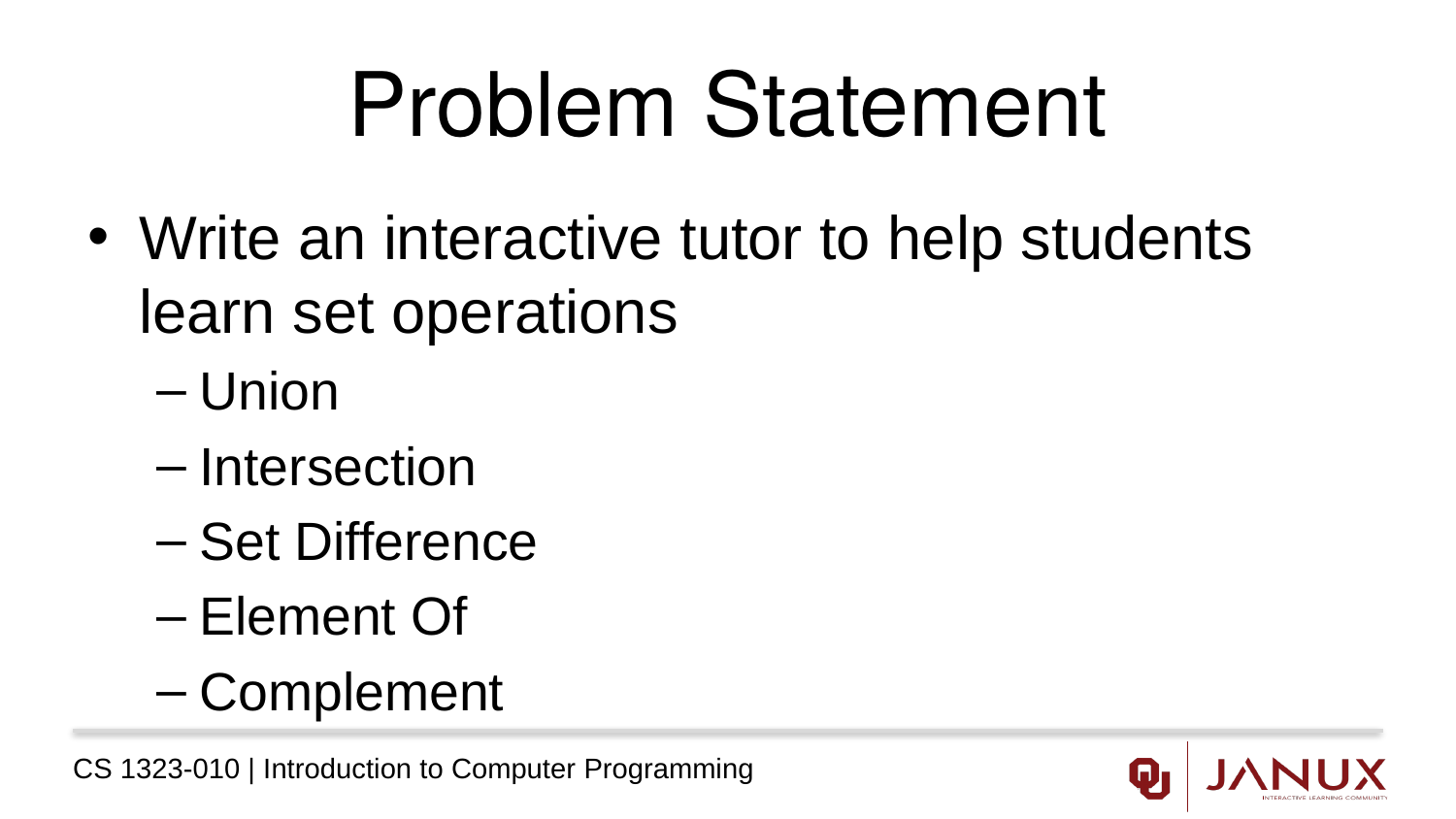

# Problem Statement
Write an interactive tutor to help students learn set operations
Union
Intersection
Set Difference
Element Of
Complement